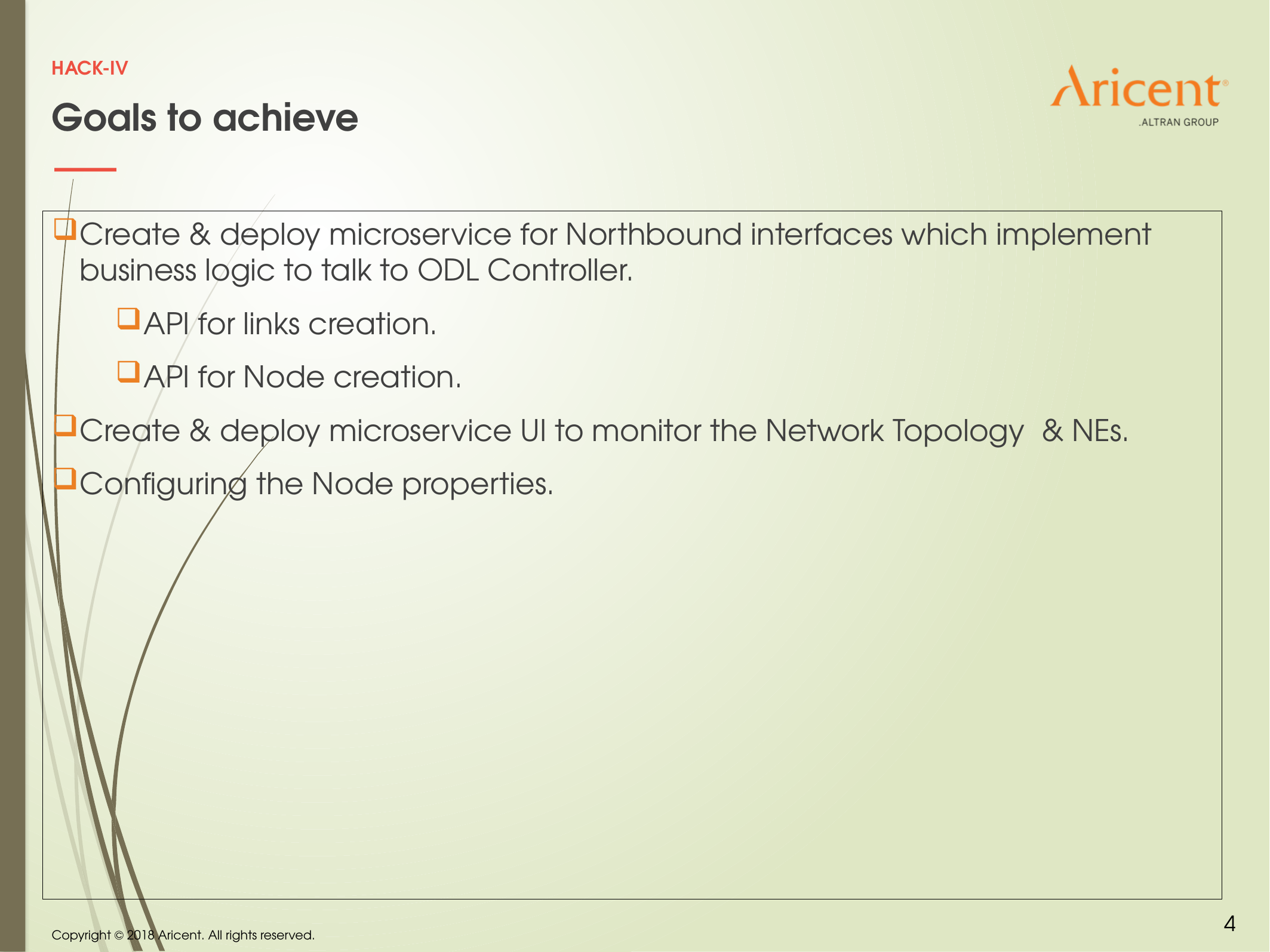

HACK-IV
Goals to achieve
Create & deploy microservice for Northbound interfaces which implement business logic to talk to ODL Controller.
API for links creation.
API for Node creation.
Create & deploy microservice UI to monitor the Network Topology  & NEs.
Configuring the Node properties.